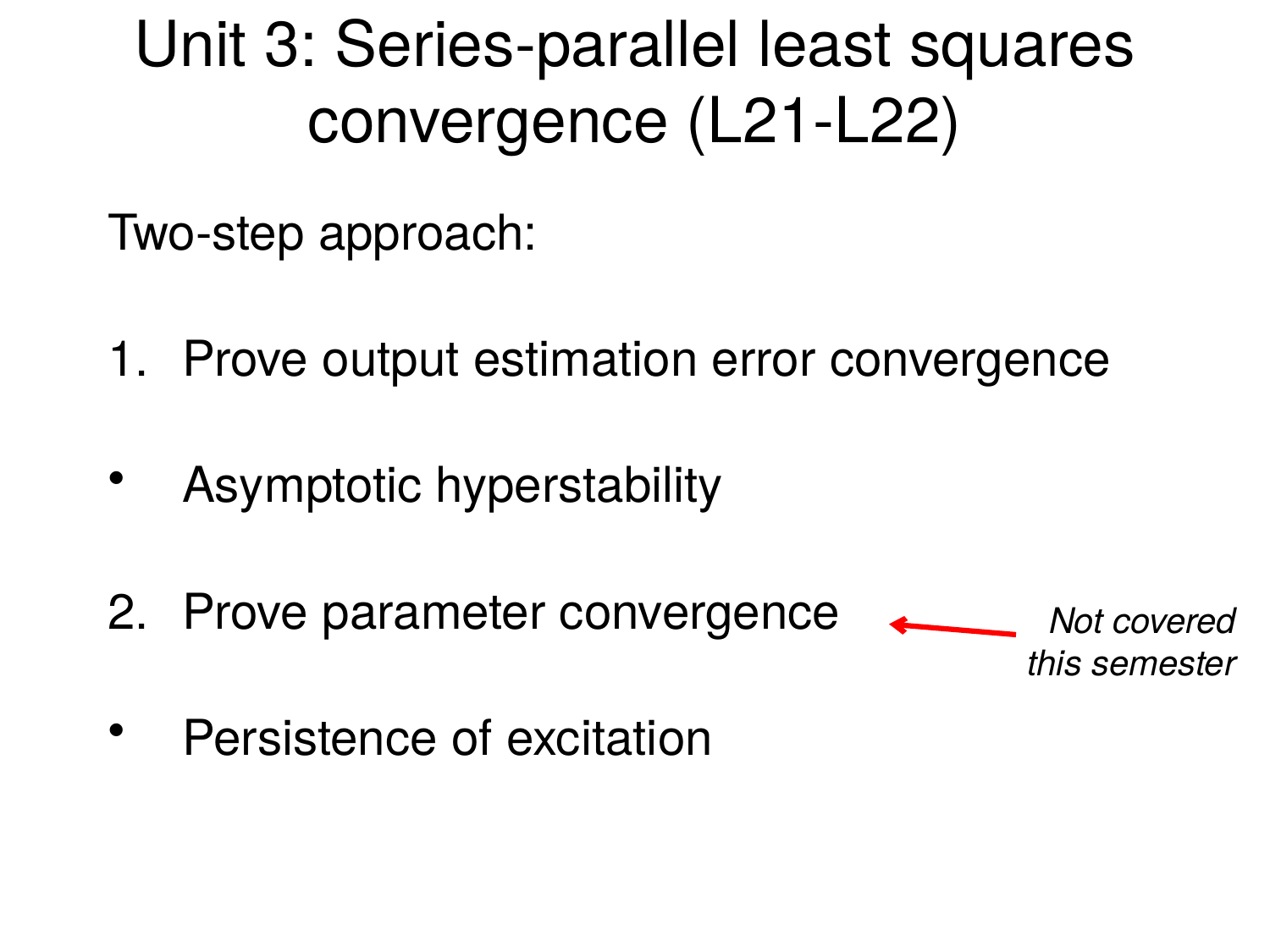

# Unit 3: Series-parallel least squares convergence (L21-L22)
Two-step approach:

Prove output estimation error convergence

Asymptotic hyperstability

Prove parameter convergence

Persistence of excitation

Not covered this semester